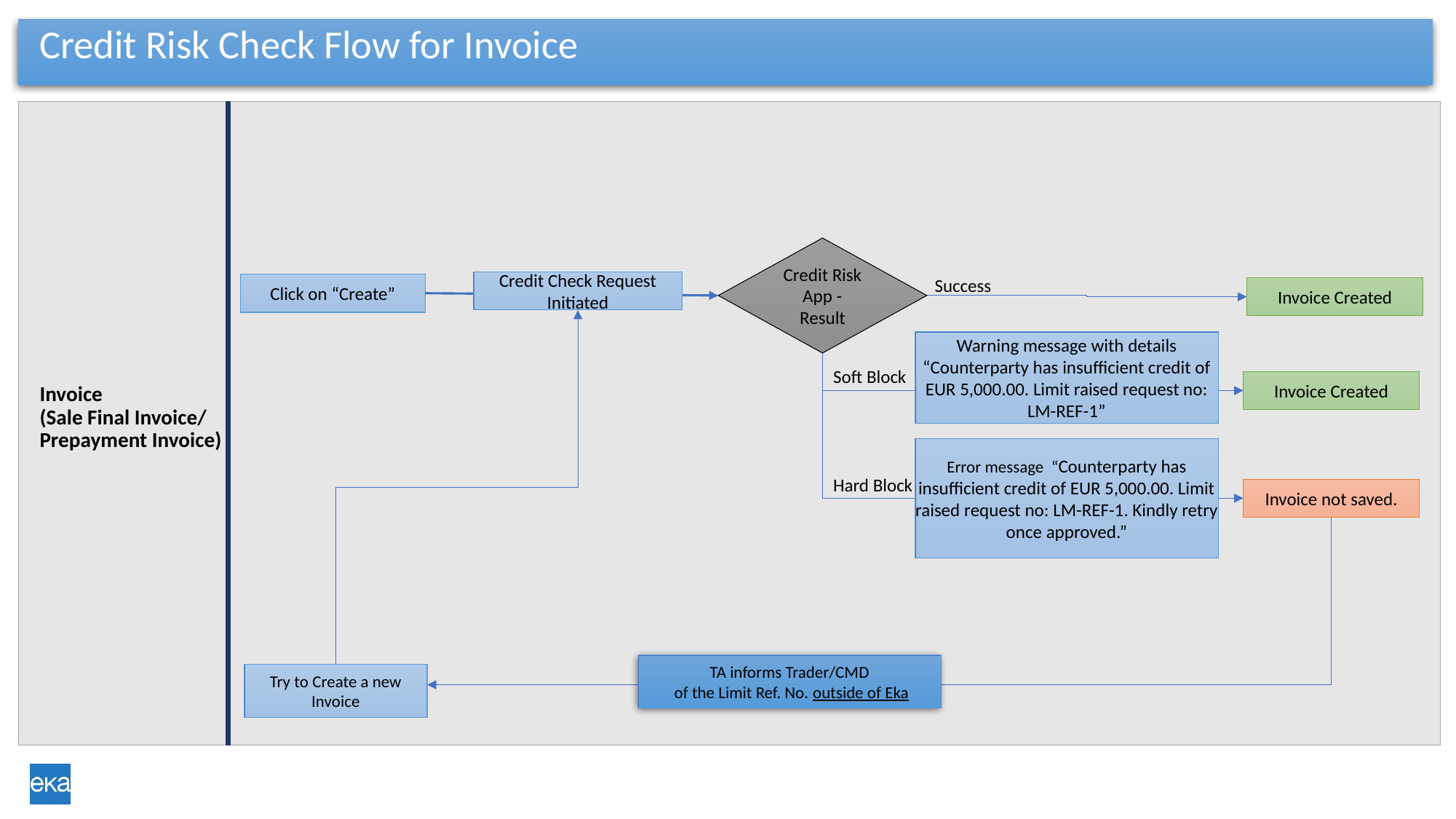

# Credit Risk Check Flow for Invoice
Invoice
(Sale Final Invoice/
Prepayment Invoice)
Credit Risk App - Result
Success
Credit Check Request Initiated
Click on “Create”
Invoice Created
Warning message with details “Counterparty has insufficient credit of EUR 5,000.00. Limit raised request no: LM-REF-1”
Soft Block
Invoice Created
Error message  “Counterparty has insufficient credit of EUR 5,000.00. Limit raised request no: LM-REF-1. Kindly retry once approved.”
Hard Block
Invoice not saved.
TA informs Trader/CMD
 of the Limit Ref. No. outside of Eka
Try to Create a new Invoice